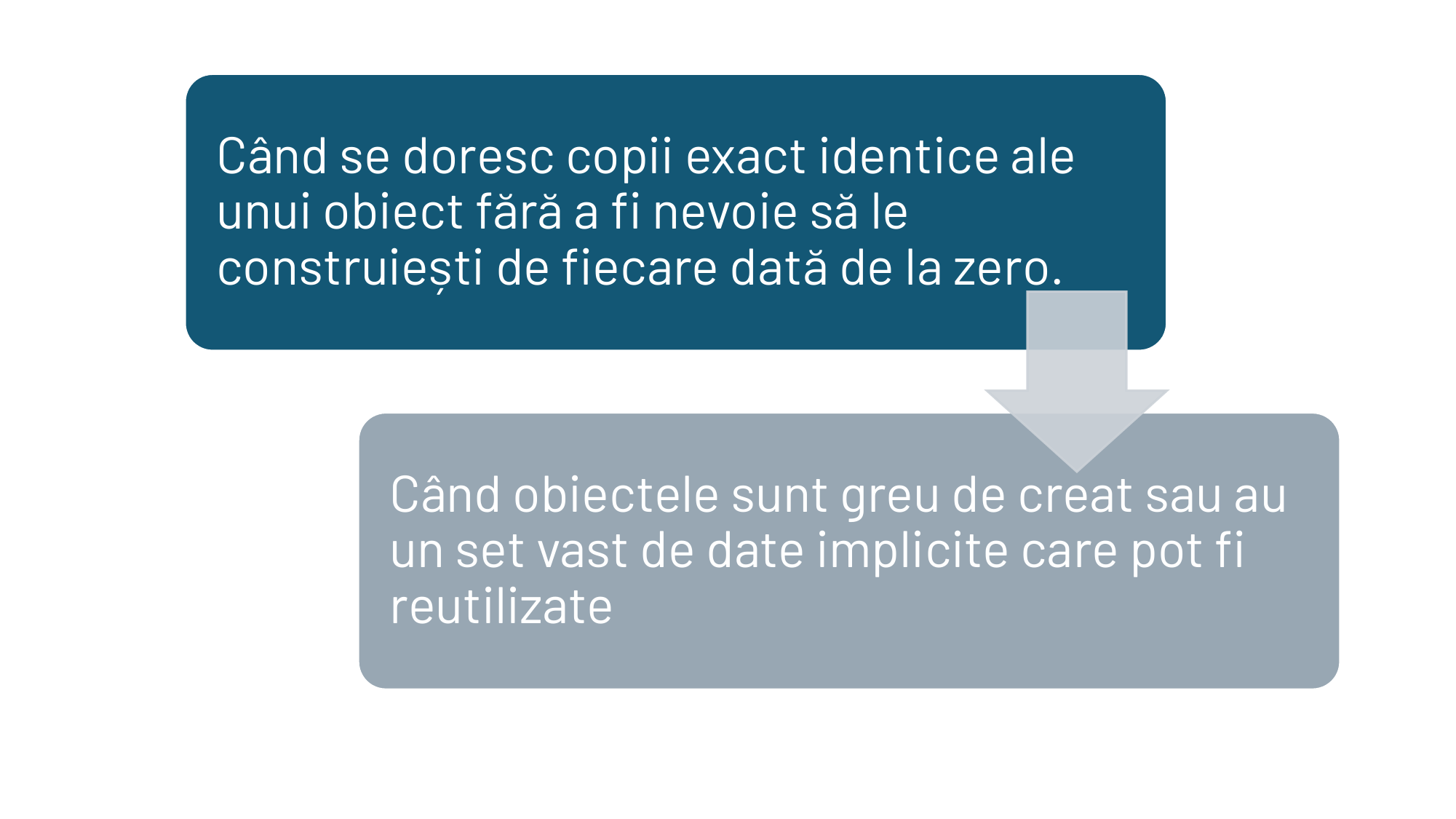

Când se doresc copii exact identice ale unui obiect fără a fi nevoie să le construiești de fiecare dată de la zero.
Când obiectele sunt greu de creat sau au un set vast de date implicite care pot fi reutilizate